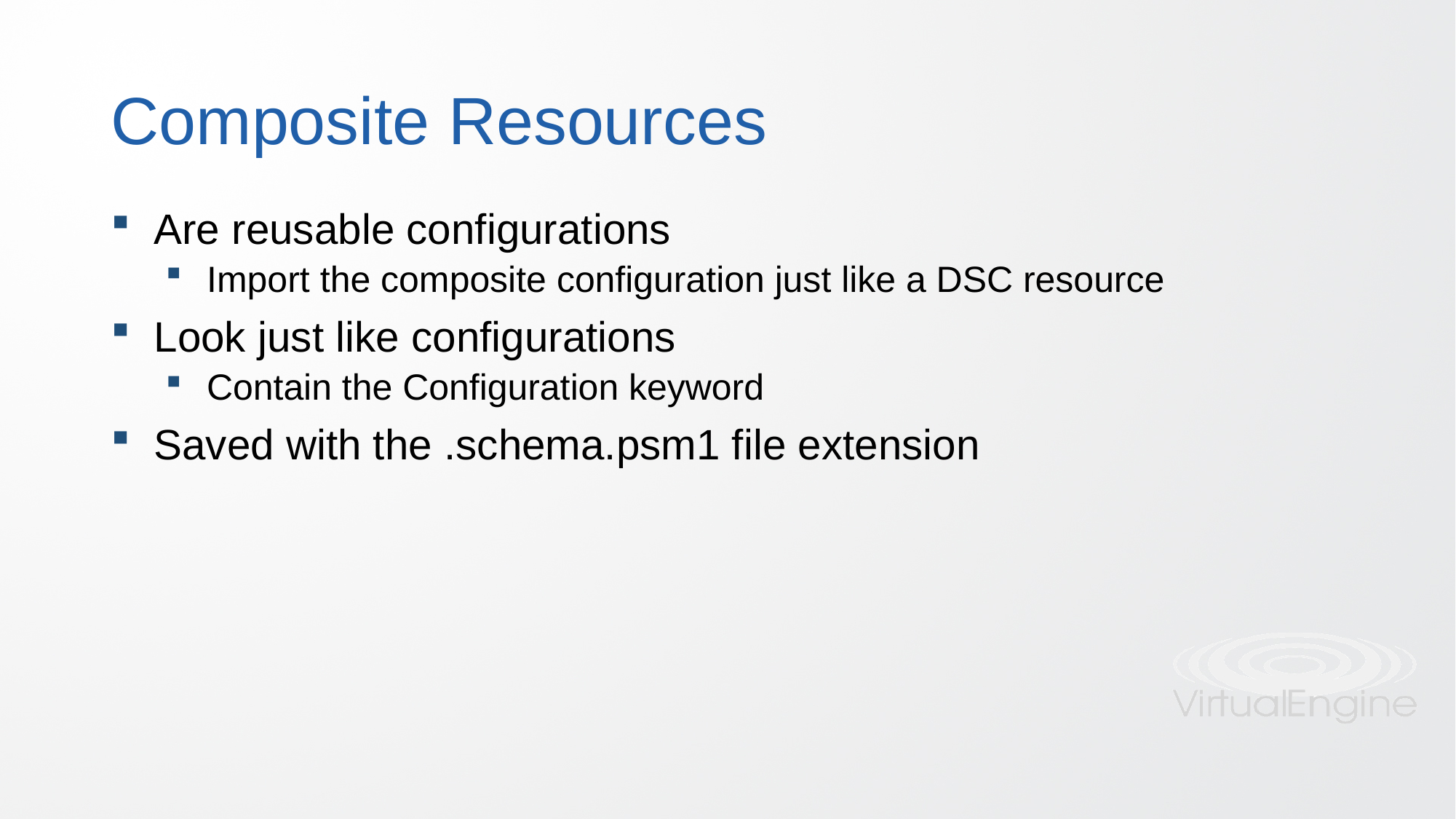

# Composite Resources
Are reusable configurations
Import the composite configuration just like a DSC resource
Look just like configurations
Contain the Configuration keyword
Saved with the .schema.psm1 file extension